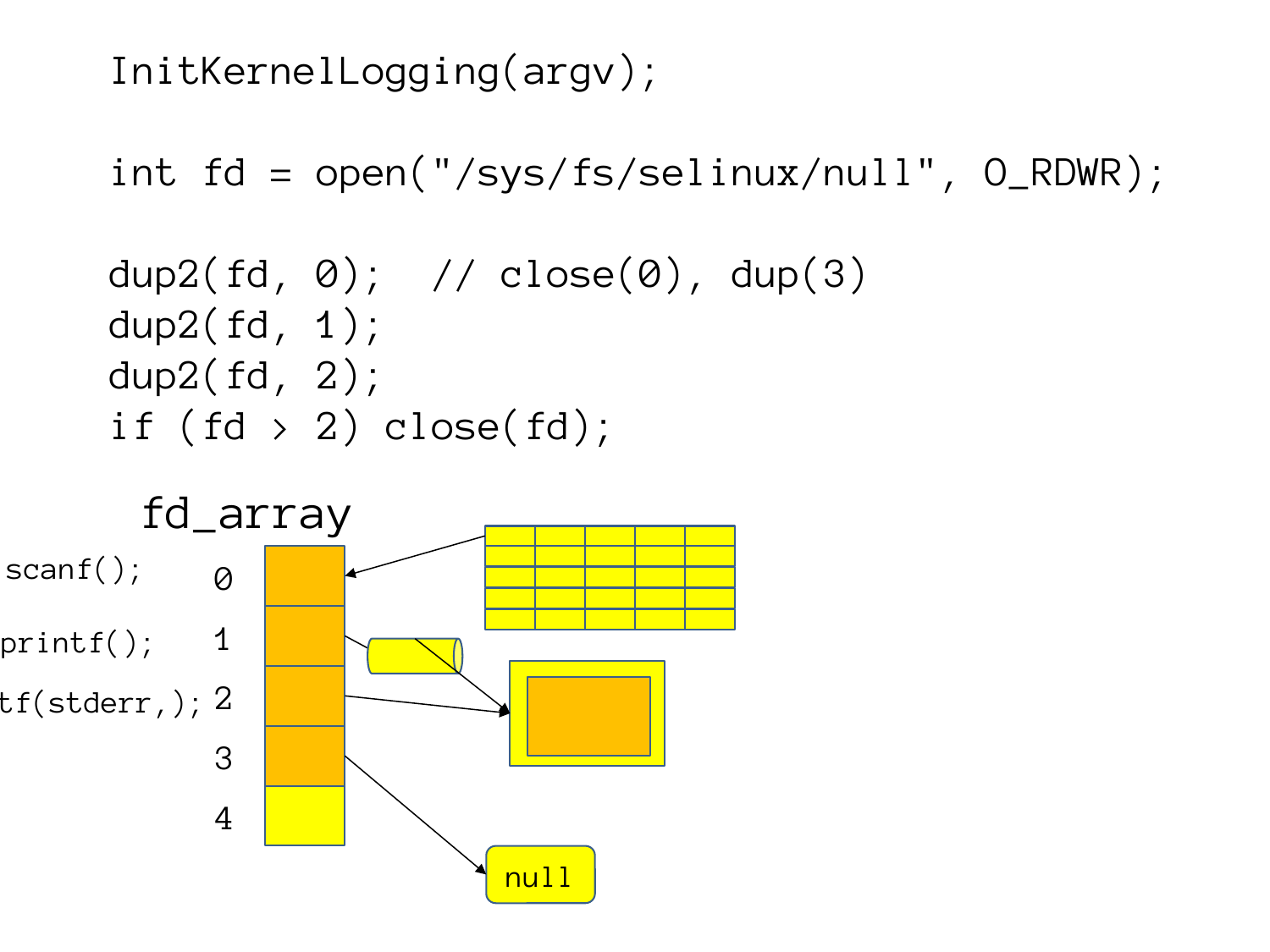

InitKernelLogging(argv);

int fd = open("/sys/fs/selinux/null", O_RDWR);

dup2(fd, 0);  // close(0), dup(3)
dup2(fd, 1);
dup2(fd, 2);
if (fd > 2) close(fd);
fd_array

scanf();
0

1

printf();

2

fprintf(stderr,);

3

4

null